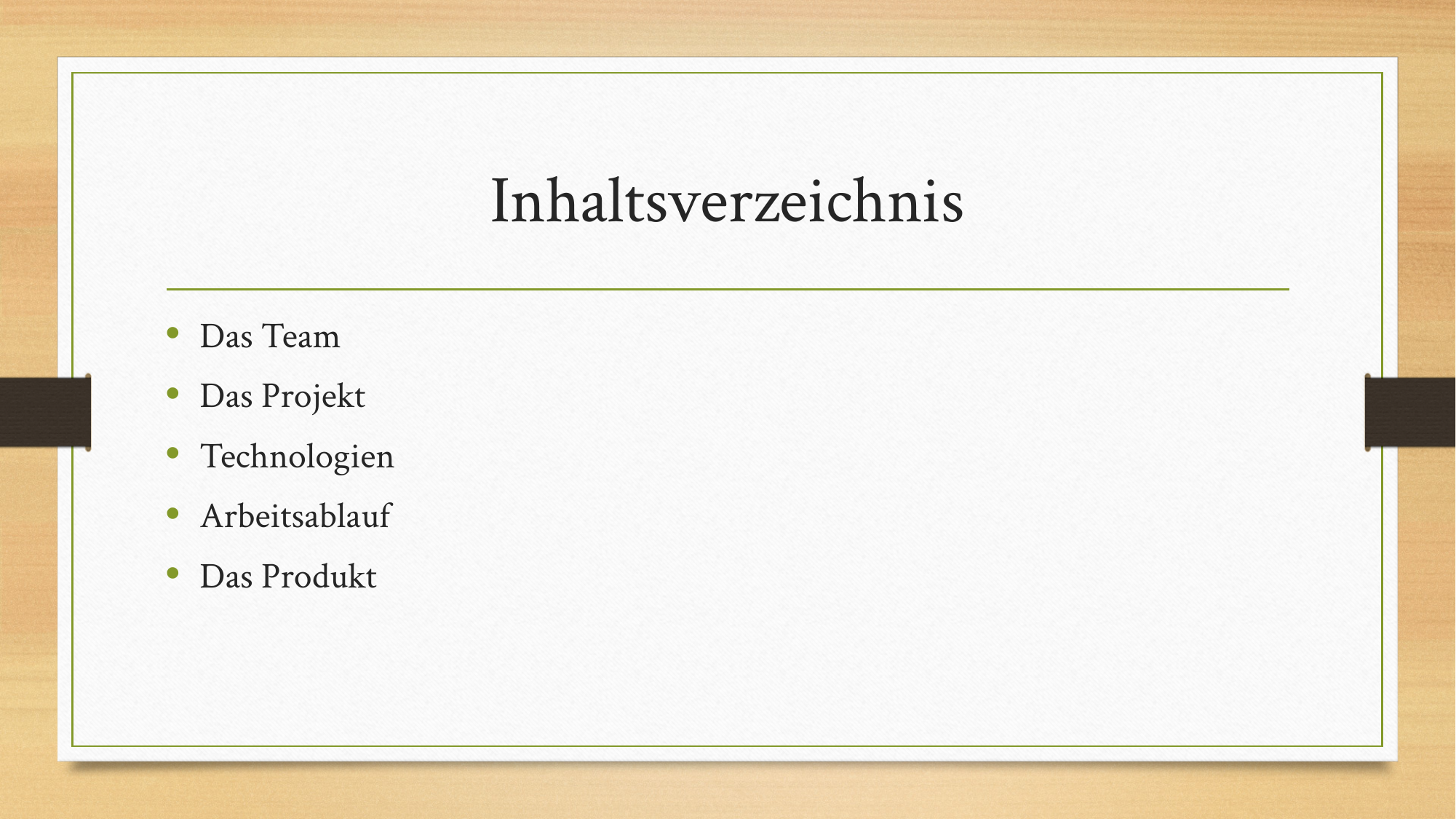

# Inhaltsverzeichnis
Das Team
Das Projekt
Technologien
Arbeitsablauf
Das Produkt